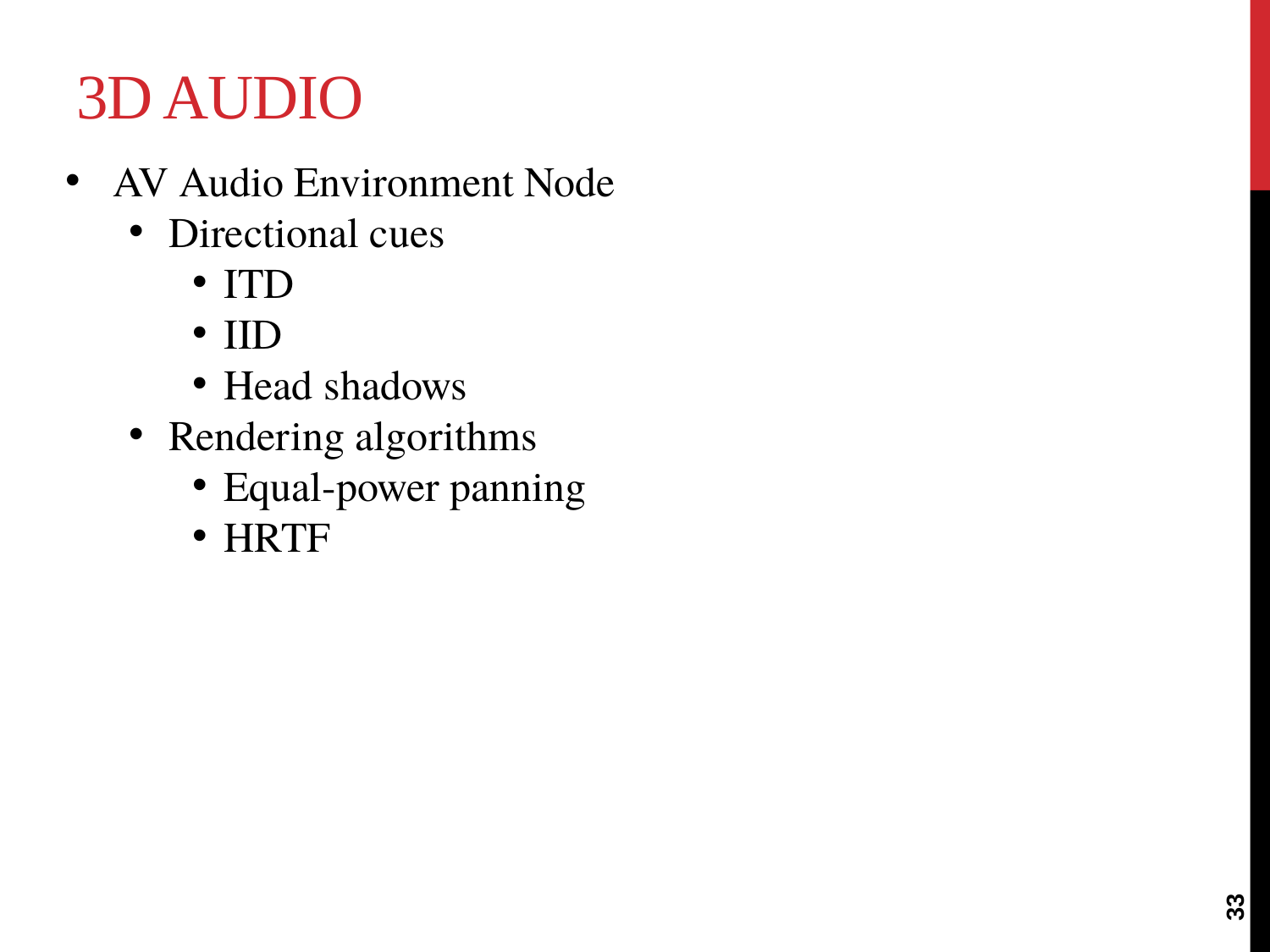

# 3D Audio
AV Audio Environment Node
Directional cues
ITD
IID
Head shadows
Rendering algorithms
Equal-power panning
HRTF
33